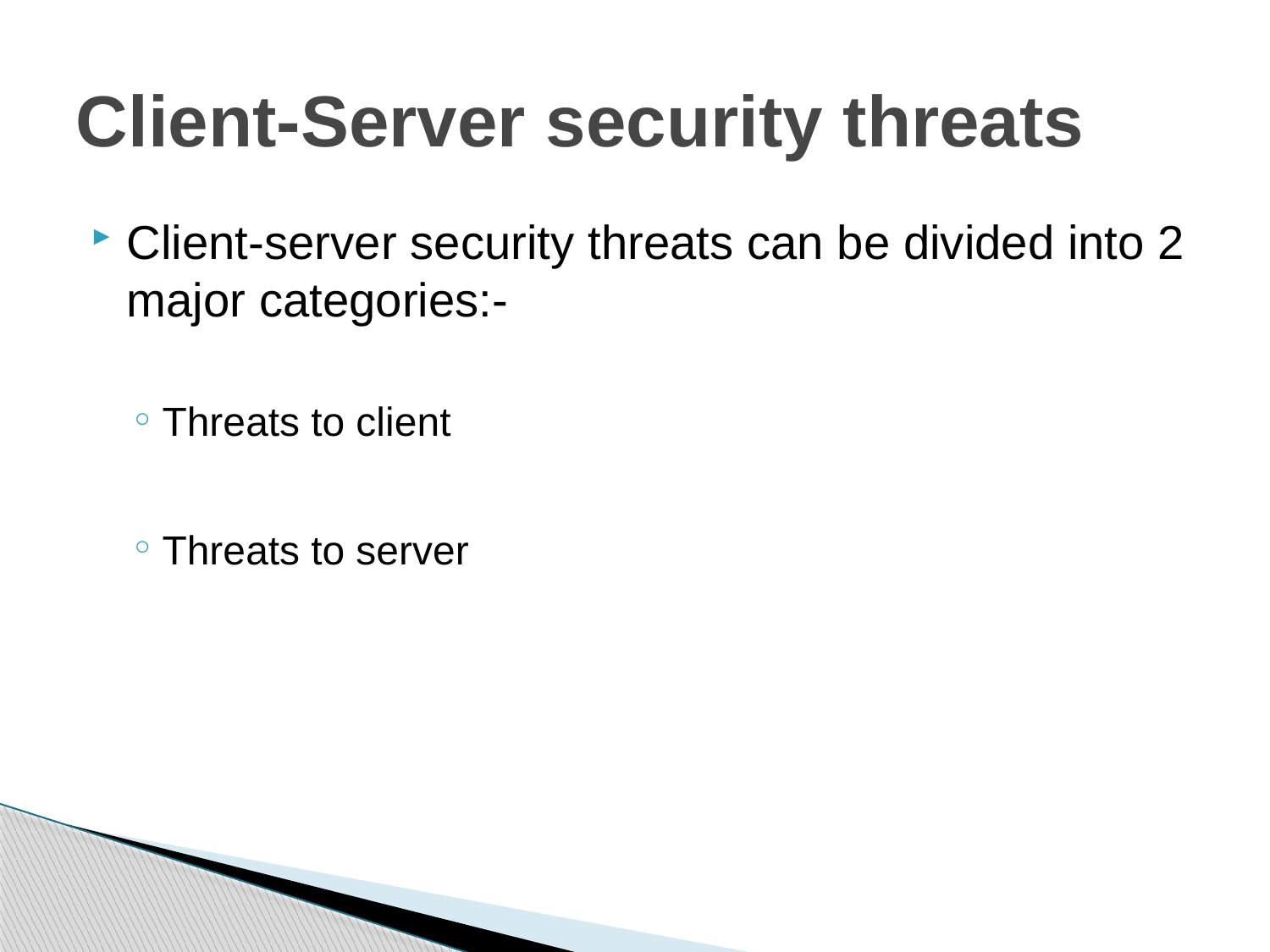

# Client-Server security threats
Client-server security threats can be divided into 2 major categories:-

Threats to client

Threats to server